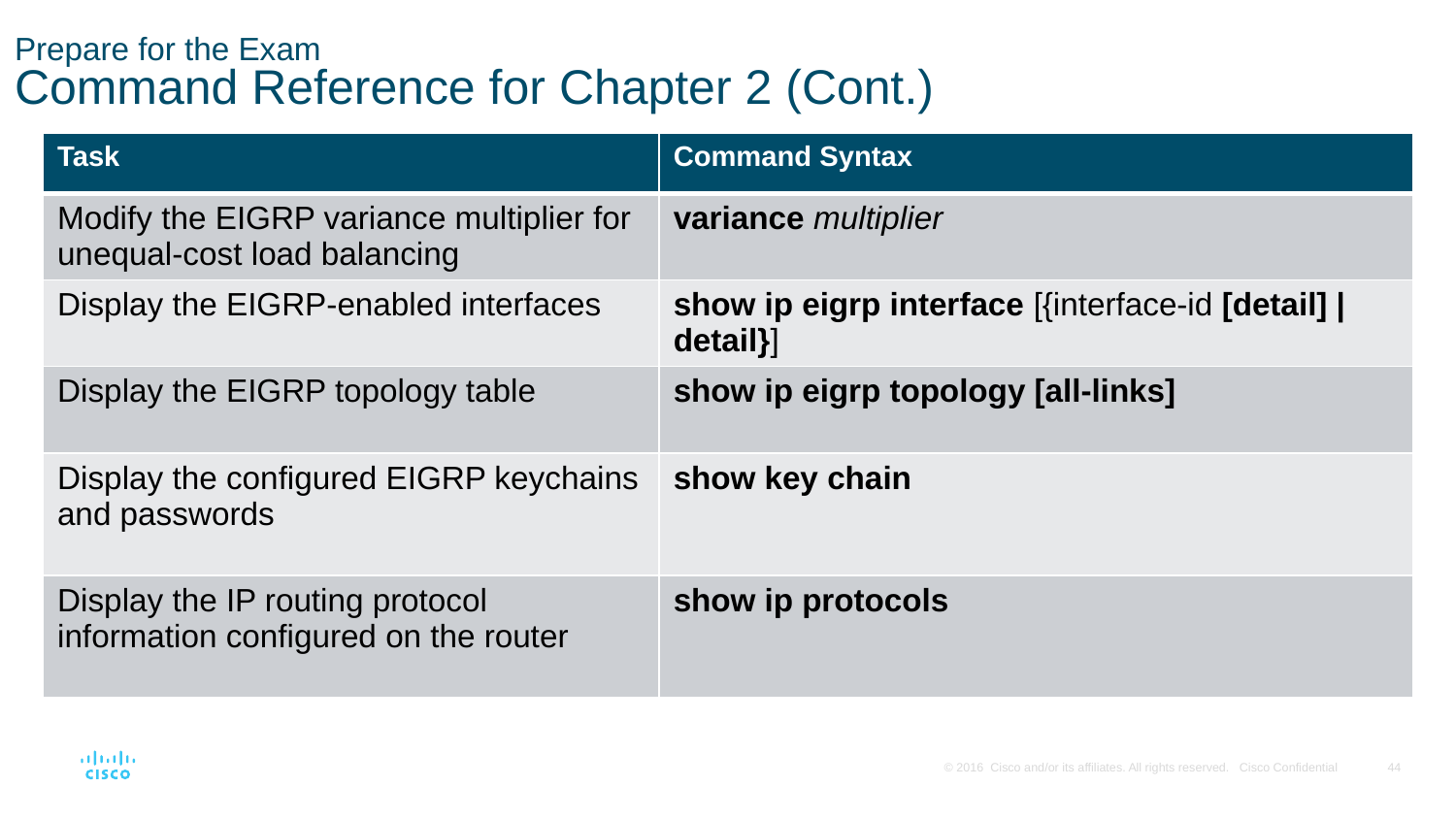

# Prepare for the Exam Command Reference for Chapter 2 (Cont.)
| Task | Command Syntax |
| --- | --- |
| Modify the EIGRP variance multiplier for unequal-cost load balancing | variance multiplier |
| Display the EIGRP-enabled interfaces | show ip eigrp interface [{interface-id [detail] | detail}] |
| Display the EIGRP topology table | show ip eigrp topology [all-links] |
| Display the configured EIGRP keychains and passwords | show key chain |
| Display the IP routing protocol information configured on the router | show ip protocols |